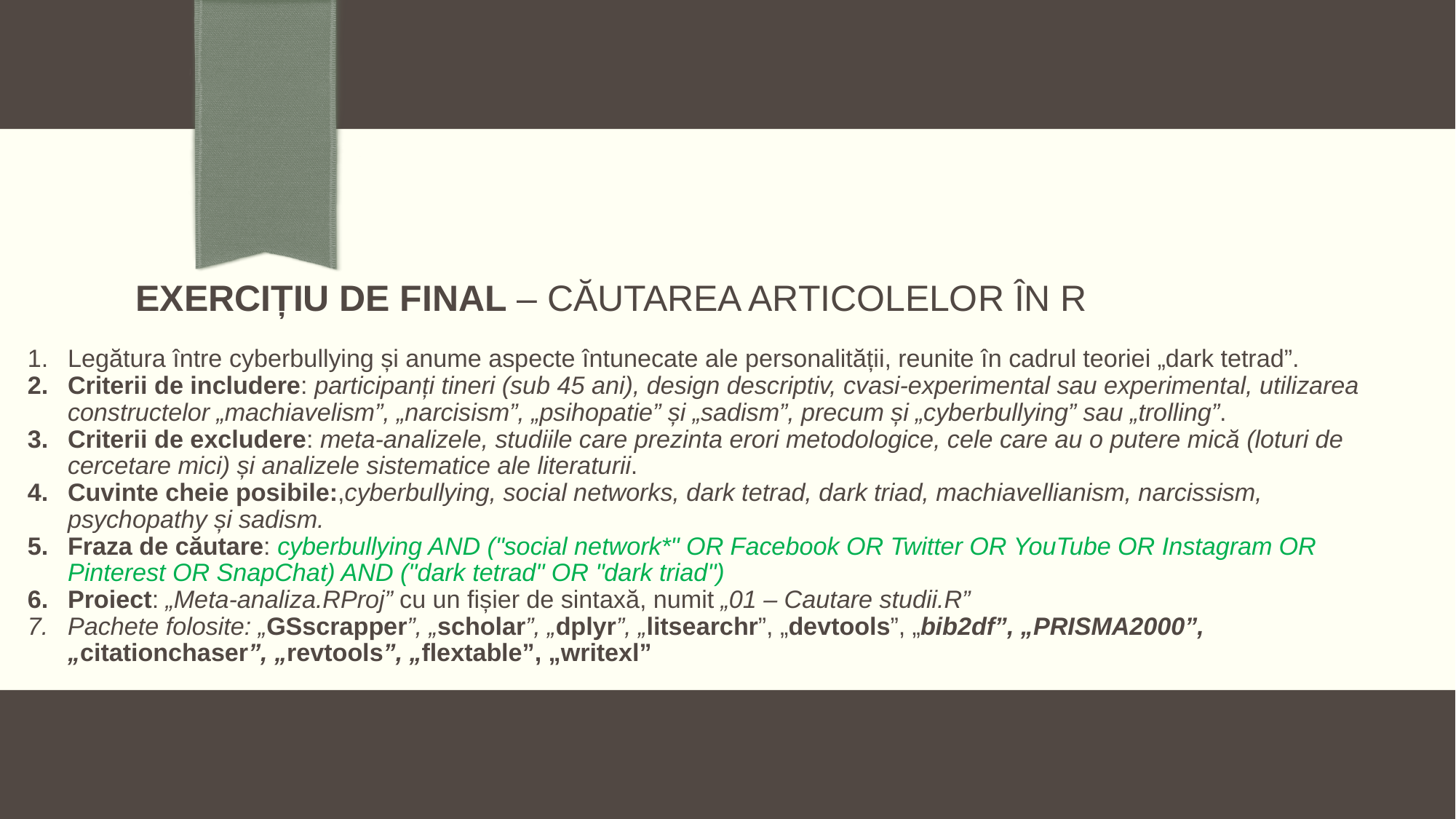

# Exercițiu de final – Căutarea articolelor în R
Legătura între cyberbullying și anume aspecte întunecate ale personalității, reunite în cadrul teoriei „dark tetrad”.
Criterii de includere: participanți tineri (sub 45 ani), design descriptiv, cvasi-experimental sau experimental, utilizarea constructelor „machiavelism”, „narcisism”, „psihopatie” și „sadism”, precum și „cyberbullying” sau „trolling”.
Criterii de excludere: meta-analizele, studiile care prezinta erori metodologice, cele care au o putere mică (loturi de cercetare mici) și analizele sistematice ale literaturii.
Cuvinte cheie posibile:,cyberbullying, social networks, dark tetrad, dark triad, machiavellianism, narcissism, psychopathy și sadism.
Fraza de căutare: cyberbullying AND ("social network*" OR Facebook OR Twitter OR YouTube OR Instagram OR Pinterest OR SnapChat) AND ("dark tetrad" OR "dark triad")
Proiect: „Meta-analiza.RProj” cu un fișier de sintaxă, numit „01 – Cautare studii.R”
Pachete folosite: „GSscrapper”, „scholar”, „dplyr”, „litsearchr”, „devtools”, „bib2df”, „PRISMA2000”,  „citationchaser”, „revtools”, „flextable”, „writexl”